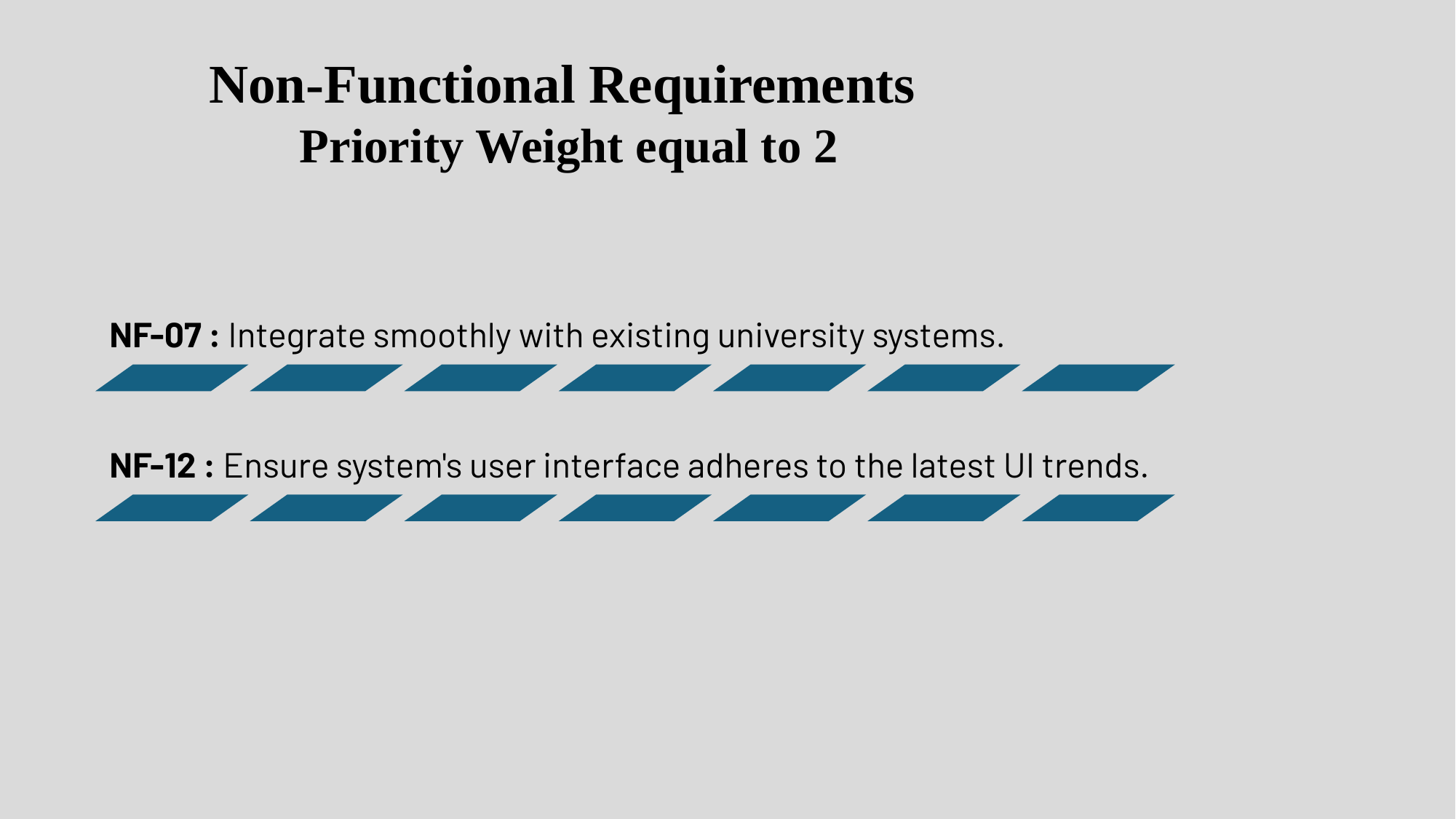

Non-Functional Requirements
Priority Weight equal to 2

NF-07 : Integrate smoothly with existing university systems.
NF-12 : Ensure system's user interface adheres to the latest UI trends.